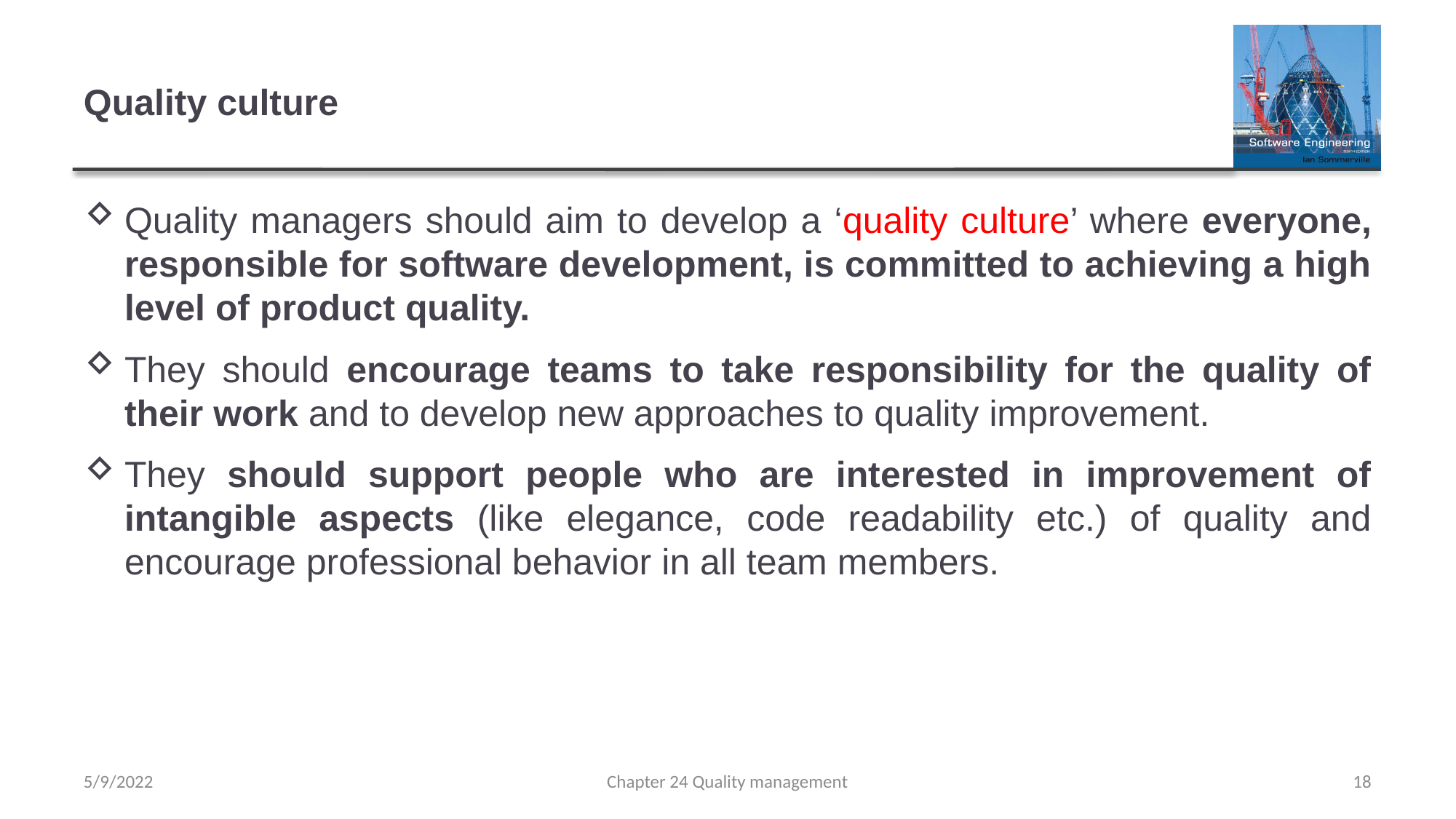

# Quality culture
Quality managers should aim to develop a ‘quality culture’ where everyone, responsible for software development, is committed to achieving a high level of product quality.
They should encourage teams to take responsibility for the quality of their work and to develop new approaches to quality improvement.
They should support people who are interested in improvement of intangible aspects (like elegance, code readability etc.) of quality and encourage professional behavior in all team members.

5/9/2022
Chapter 24 Quality management
18